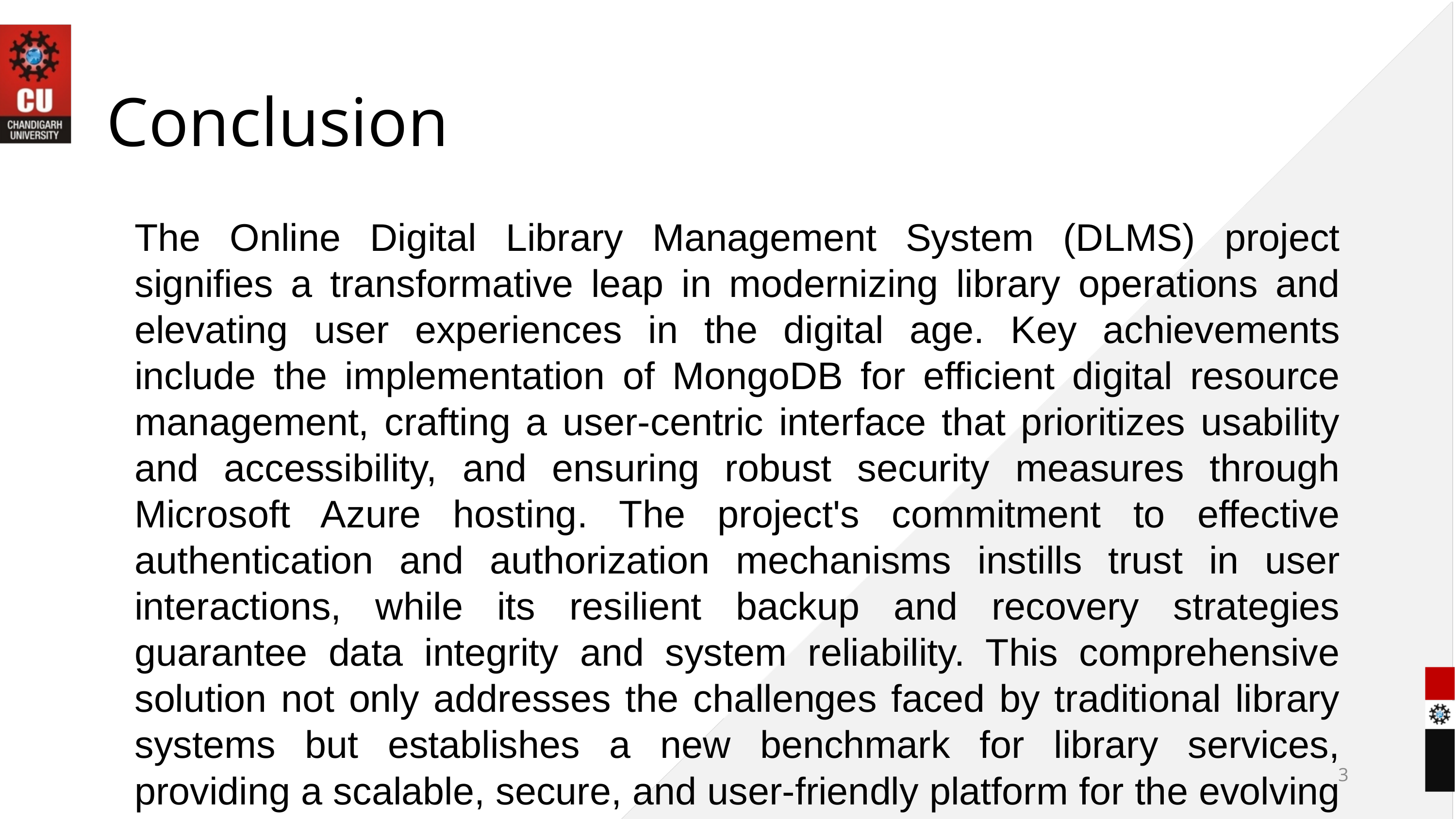

Conclusion
The Online Digital Library Management System (DLMS) project signifies a transformative leap in modernizing library operations and elevating user experiences in the digital age. Key achievements include the implementation of MongoDB for efficient digital resource management, crafting a user-centric interface that prioritizes usability and accessibility, and ensuring robust security measures through Microsoft Azure hosting. The project's commitment to effective authentication and authorization mechanisms instills trust in user interactions, while its resilient backup and recovery strategies guarantee data integrity and system reliability. This comprehensive solution not only addresses the challenges faced by traditional library systems but establishes a new benchmark for library services, providing a scalable, secure, and user-friendly platform for the evolving landscape of digital resources.

3